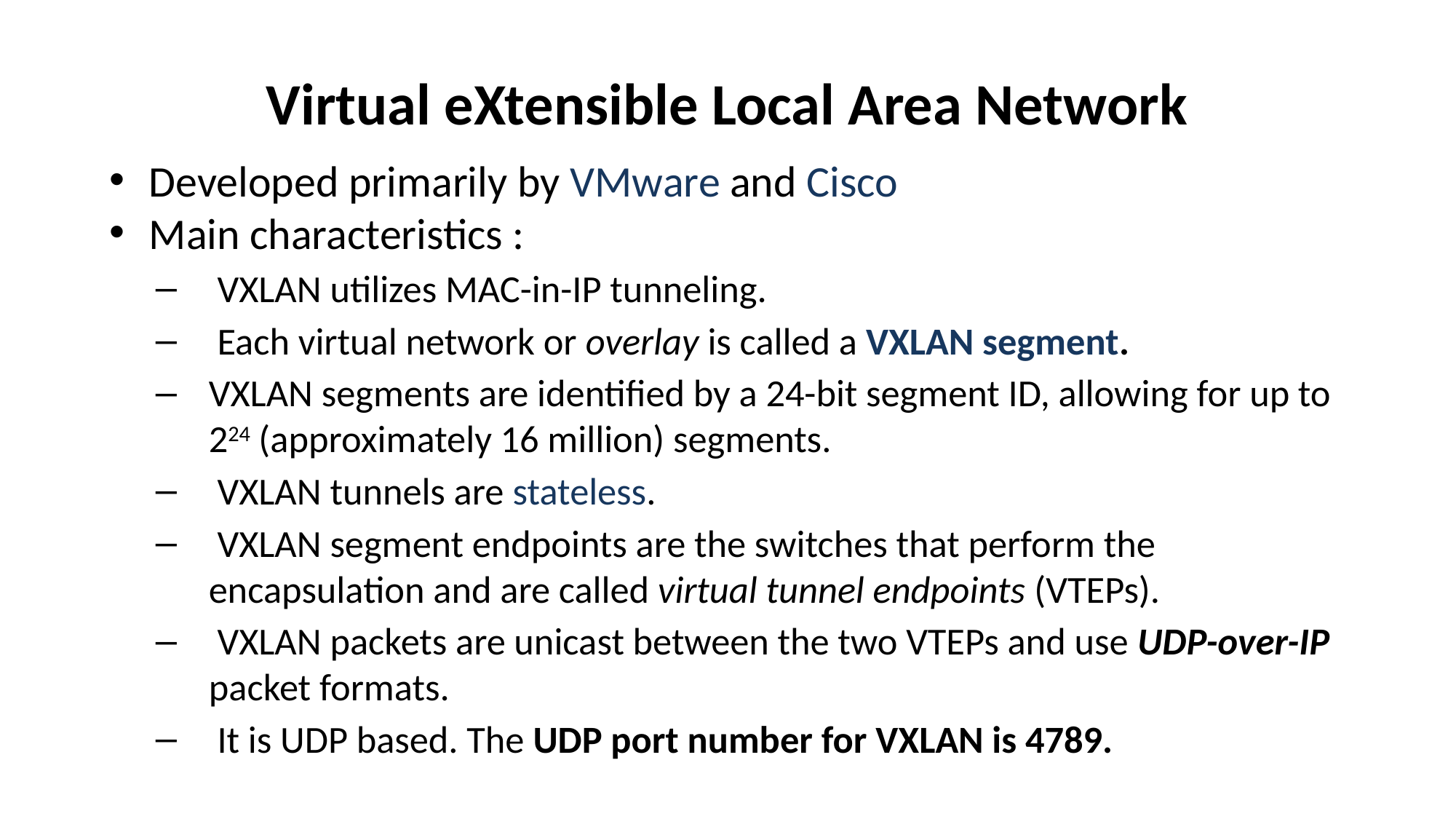

# Virtual eXtensible Local Area Network
Developed primarily by VMware and Cisco
Main characteristics :
 VXLAN utilizes MAC-in-IP tunneling.
 Each virtual network or overlay is called a VXLAN segment.
VXLAN segments are identified by a 24-bit segment ID, allowing for up to 224 (approximately 16 million) segments.
 VXLAN tunnels are stateless.
 VXLAN segment endpoints are the switches that perform the encapsulation and are called virtual tunnel endpoints (VTEPs).
 VXLAN packets are unicast between the two VTEPs and use UDP-over-IP packet formats.
 It is UDP based. The UDP port number for VXLAN is 4789.